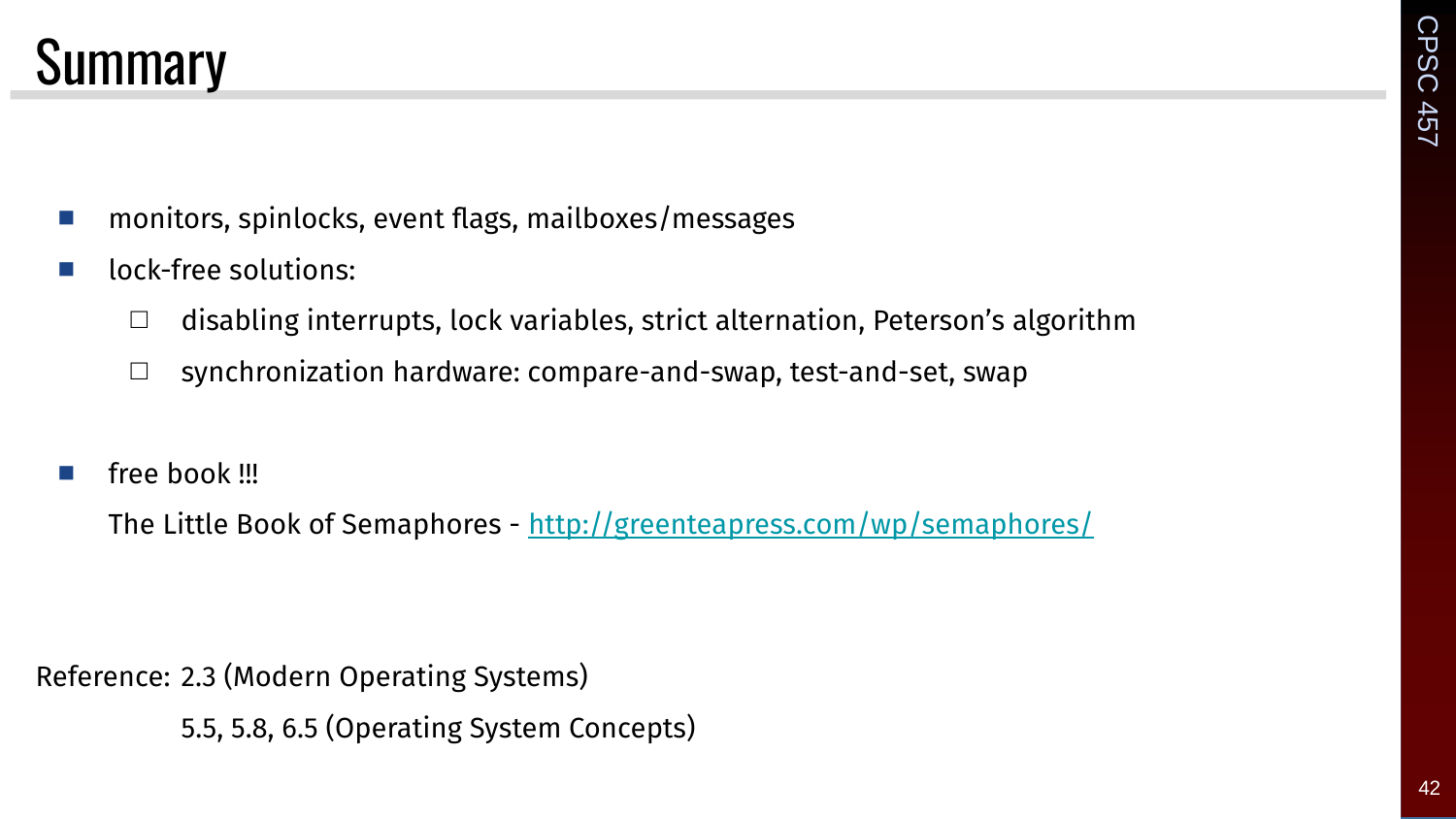

# Summary
monitors, spinlocks, event flags, mailboxes/messages
lock-free solutions:
disabling interrupts, lock variables, strict alternation, Peterson’s algorithm
synchronization hardware: compare-and-swap, test-and-set, swap

free book !!!
The Little Book of Semaphores - http://greenteapress.com/wp/semaphores/

Reference:	2.3 (Modern Operating Systems)
5.5, 5.8, 6.5 (Operating System Concepts)